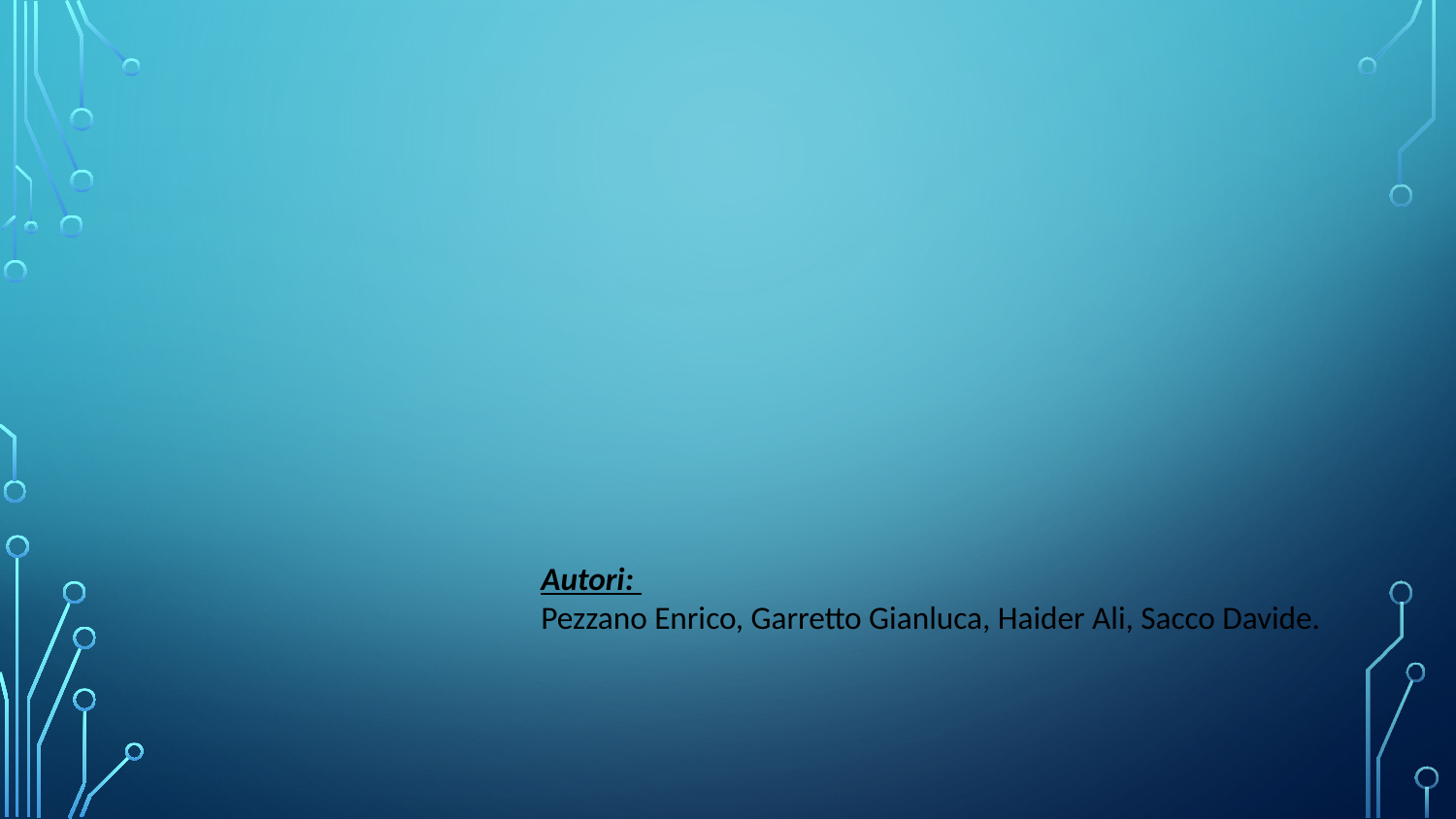

Autori:
Pezzano Enrico, Garretto Gianluca, Haider Ali, Sacco Davide.